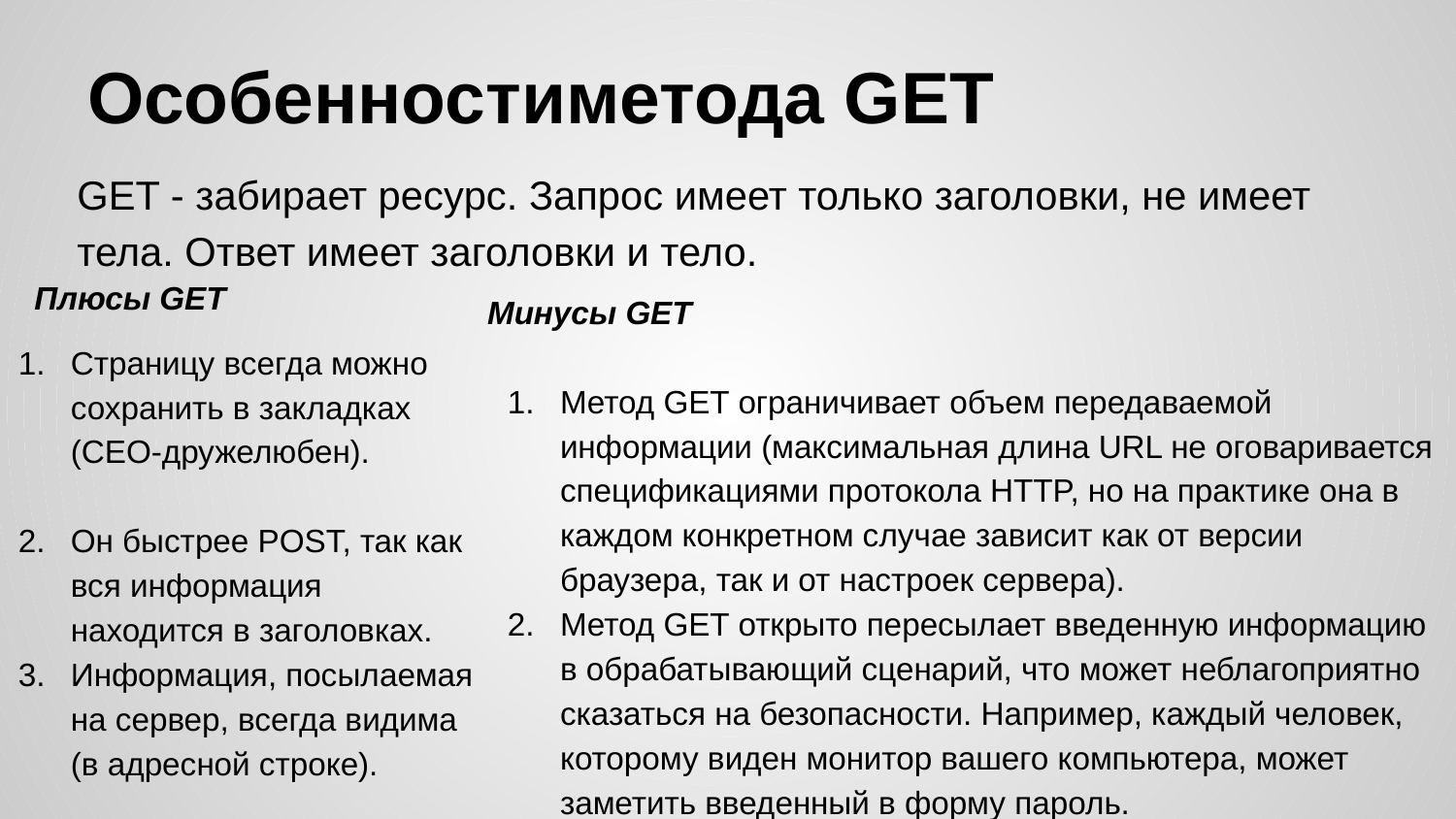

# Особенностиметода GET
GET - забирает ресурс. Запрос имеет только заголовки, не имеет тела. Ответ имеет заголовки и тело.

Плюсы GET
Страницу всегда можно сохранить в закладках (СЕО-дружелюбен).
Он быстрее POST, так как вся информация находится в заголовках.
Информация, посылаемая на сервер, всегда видима (в адресной строке).
Минусы GET

Метод GET ограничивает объем передаваемой информации (максимальная длина URL не оговаривается спецификациями протокола HTTP, но на практике она в каждом конкретном случае зависит как от версии браузера, так и от настроек сервера).
Метод GET открыто пересылает введенную информацию в обрабатывающий сценарий, что может неблагоприятно сказаться на безопасности. Например, каждый человек, которому виден монитор вашего компьютера, может заметить введенный в форму пароль.